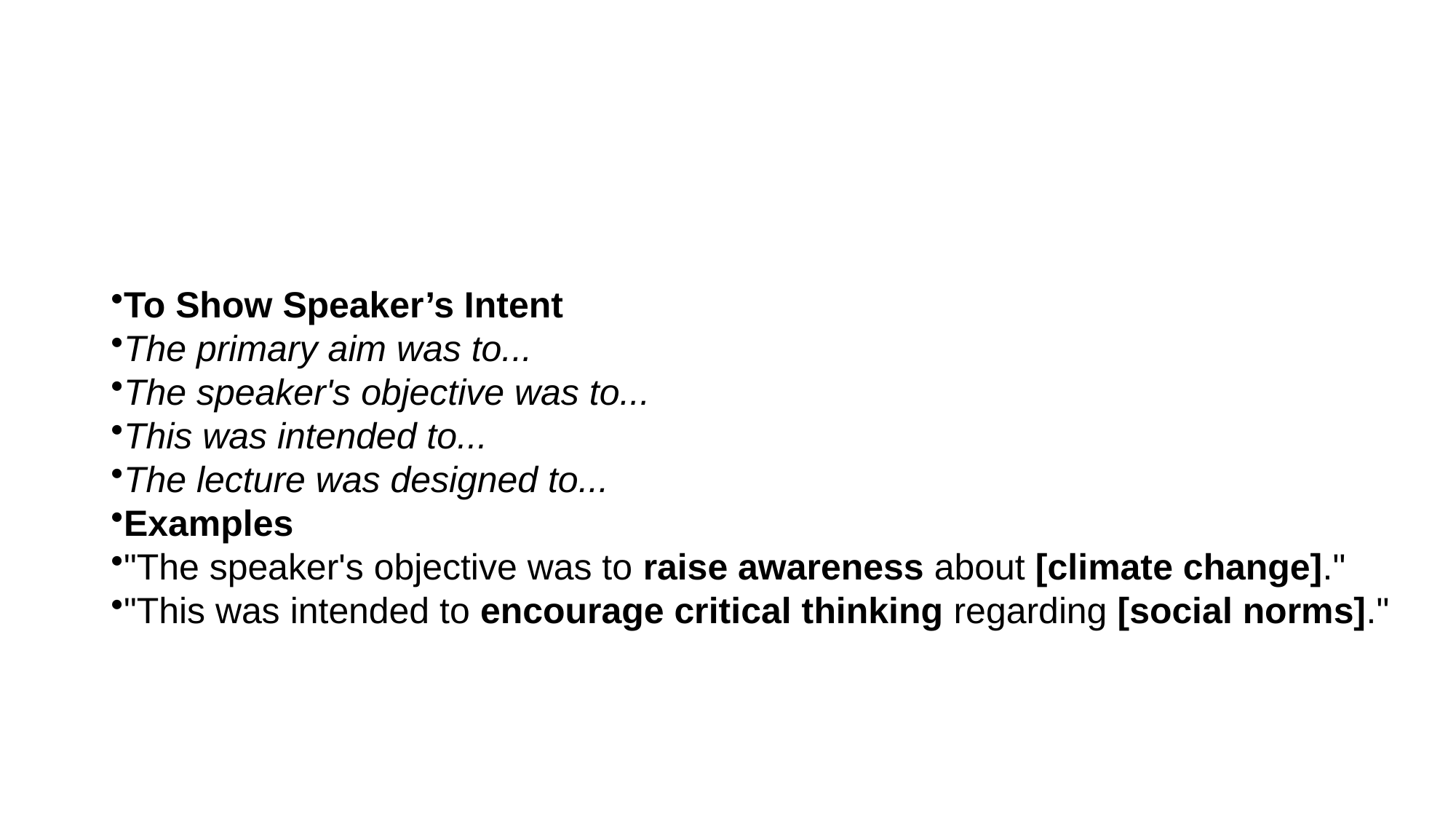

#
To Show Speaker’s Intent
The primary aim was to...
The speaker's objective was to...
This was intended to...
The lecture was designed to...
Examples
"The speaker's objective was to raise awareness about [climate change]."
"This was intended to encourage critical thinking regarding [social norms]."